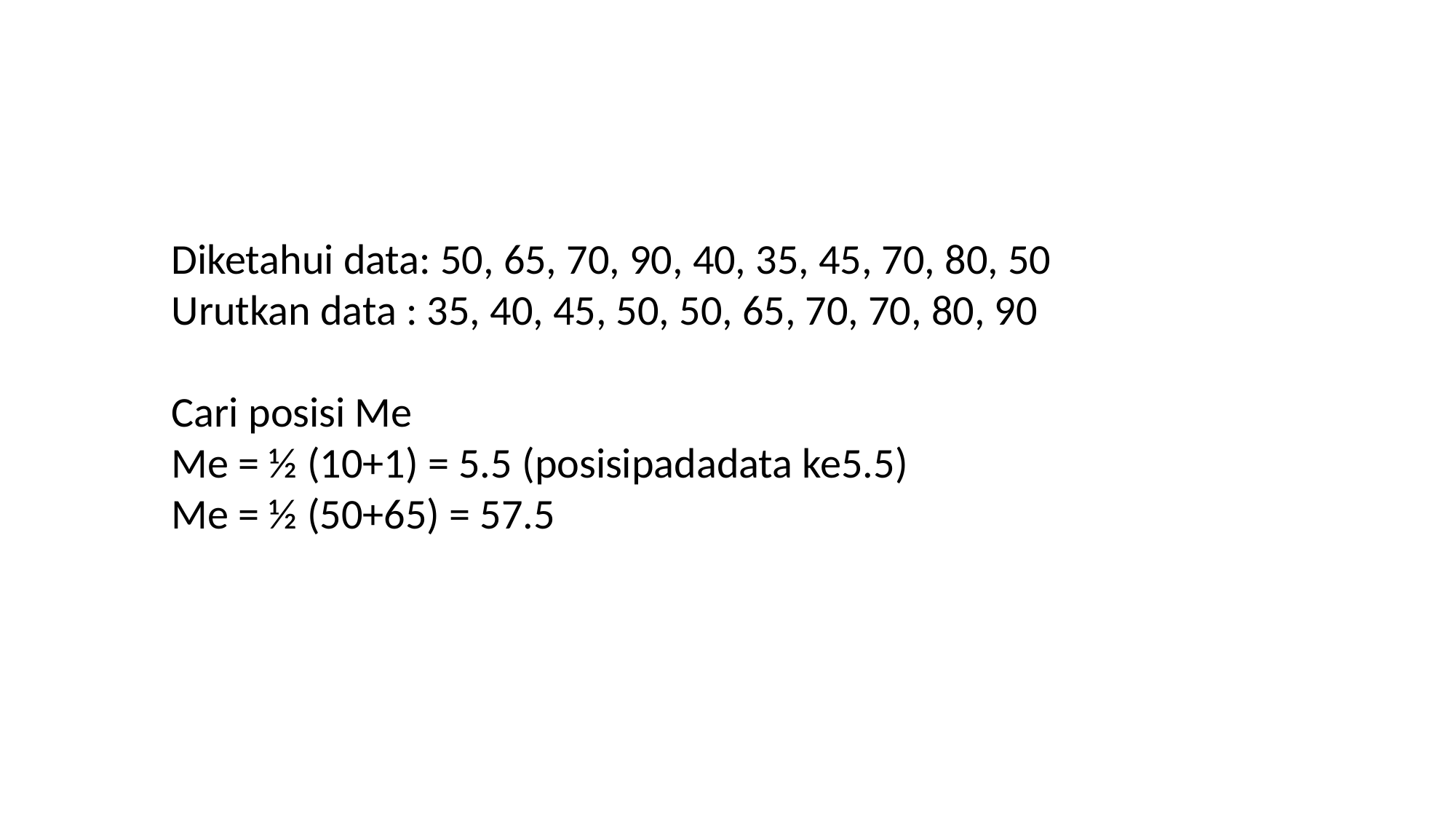

Diketahui data: 50, 65, 70, 90, 40, 35, 45, 70, 80, 50
Urutkan data : 35, 40, 45, 50, 50, 65, 70, 70, 80, 90

Cari posisi Me
Me = ½ (10+1) = 5.5 (posisipadadata ke5.5)
Me = ½ (50+65) = 57.5